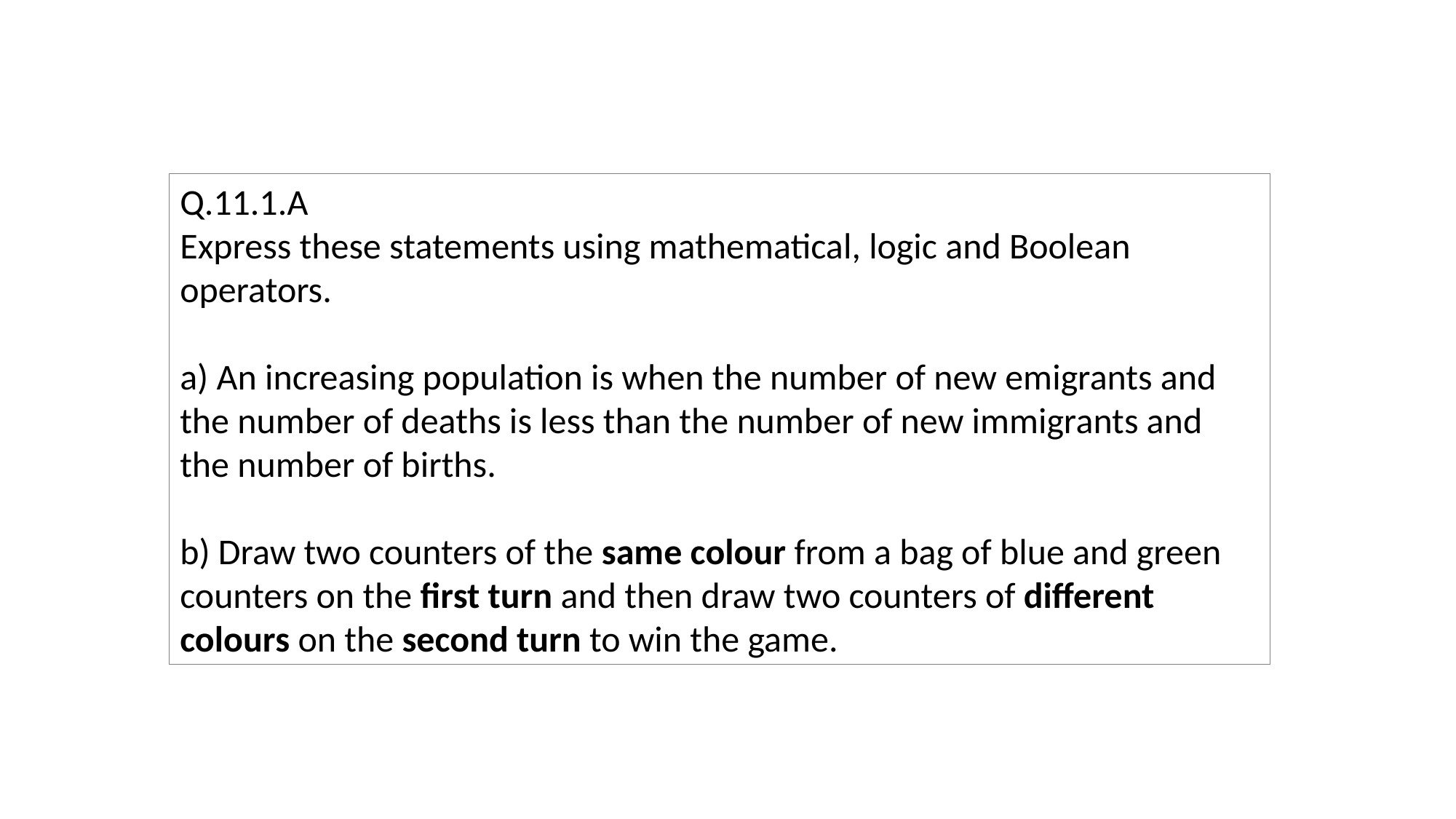

Q.11.1.A
Express these statements using mathematical, logic and Boolean operators.

a) An increasing population is when the number of new emigrants and the number of deaths is less than the number of new immigrants and the number of births.

b) Draw two counters of the same colour from a bag of blue and green counters on the first turn and then draw two counters of different colours on the second turn to win the game.